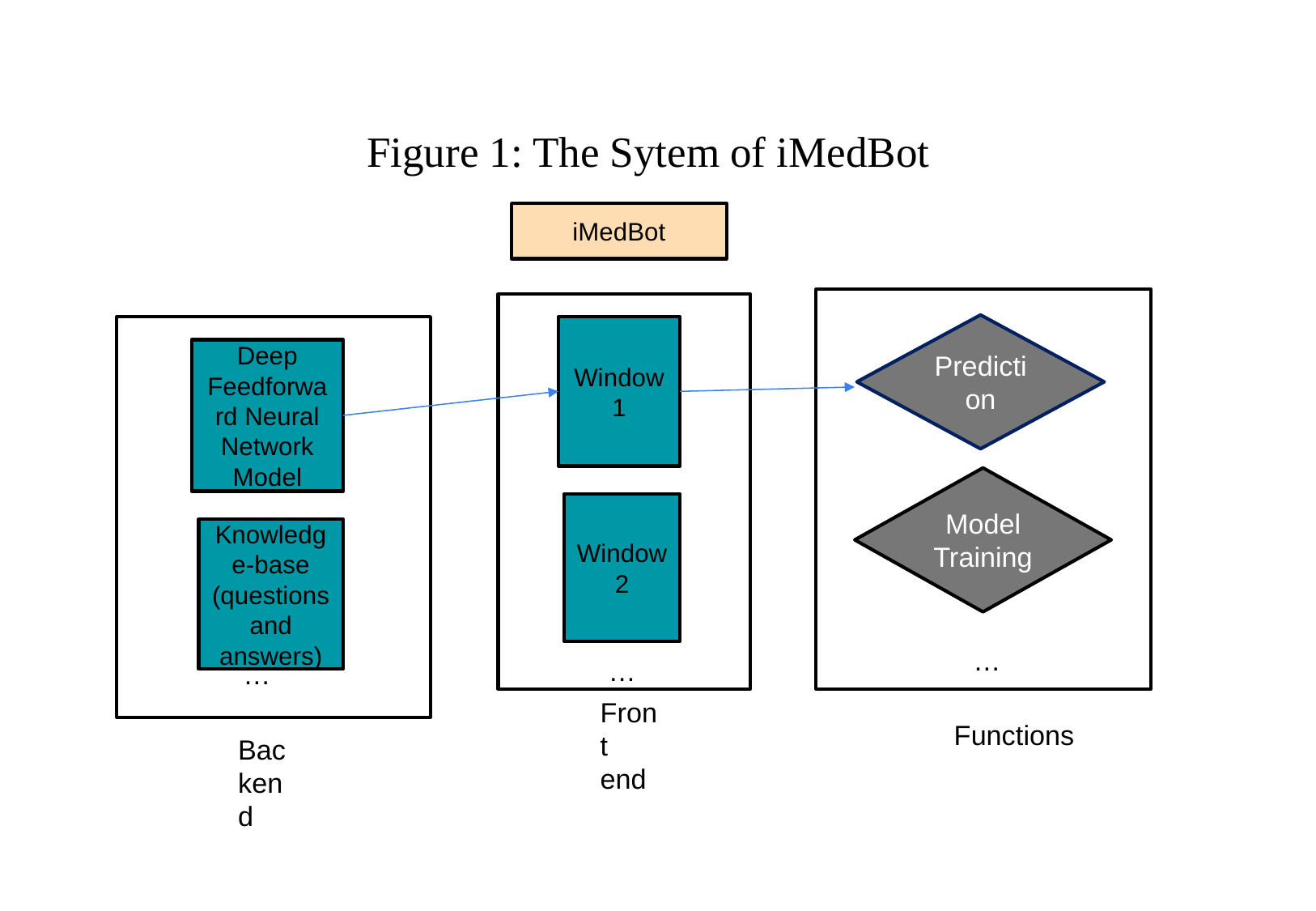

# Figure 1: The Sytem of iMedBot
iMedBot

Window 1
Window 2
Prediction

Deep Feedforward Neural Network Model
Knowledge-base (questions and answers)
Model Training
…
…
…
Front end
Functions
Backend